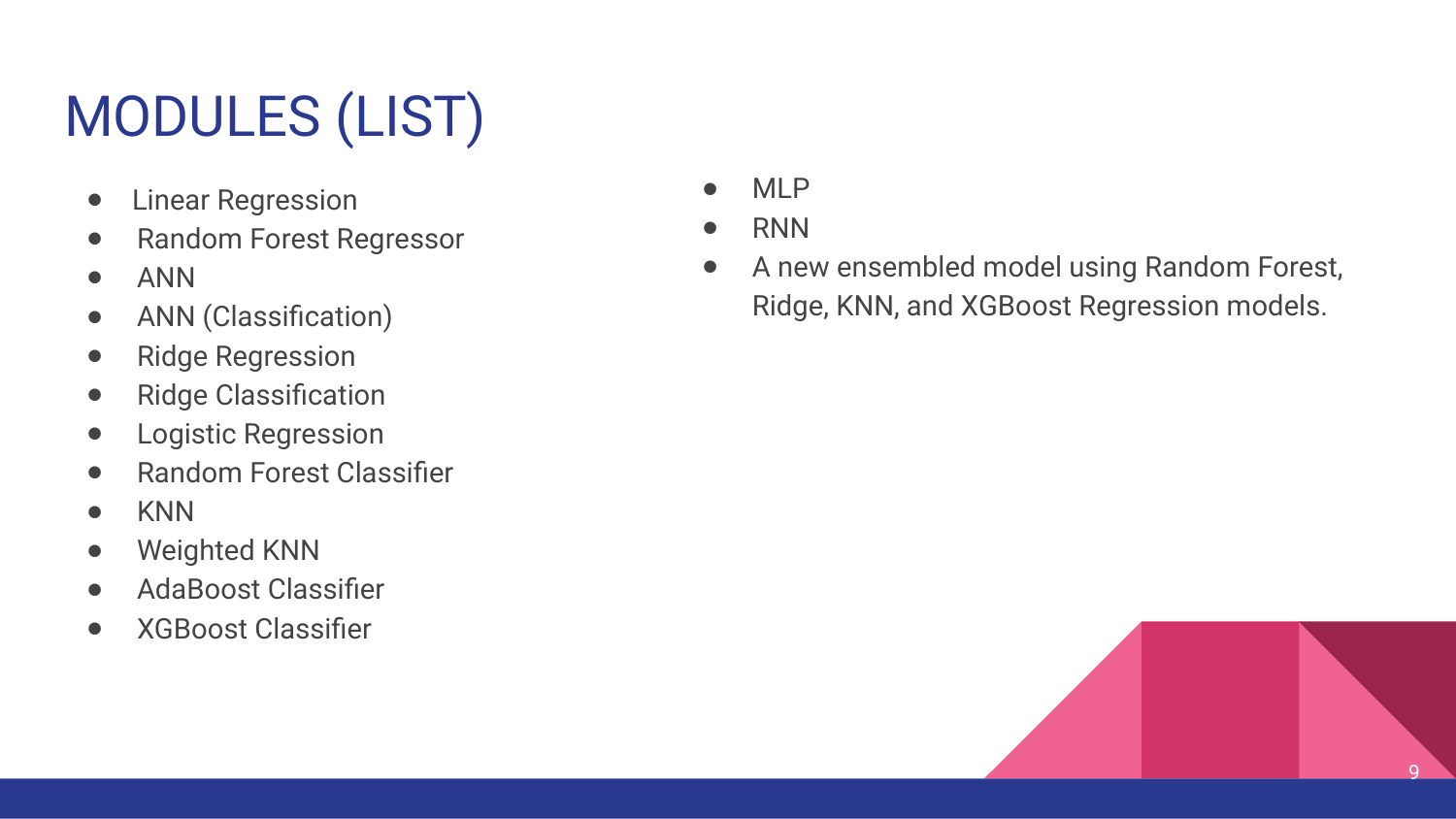

# MODULES (LIST)
MLP
RNN
A new ensembled model using Random Forest, Ridge, KNN, and XGBoost Regression models.
Linear Regression
Random Forest Regressor
ANN
ANN (Classification)
Ridge Regression
Ridge Classification
Logistic Regression
Random Forest Classifier
KNN
Weighted KNN
AdaBoost Classifier
XGBoost Classifier

9